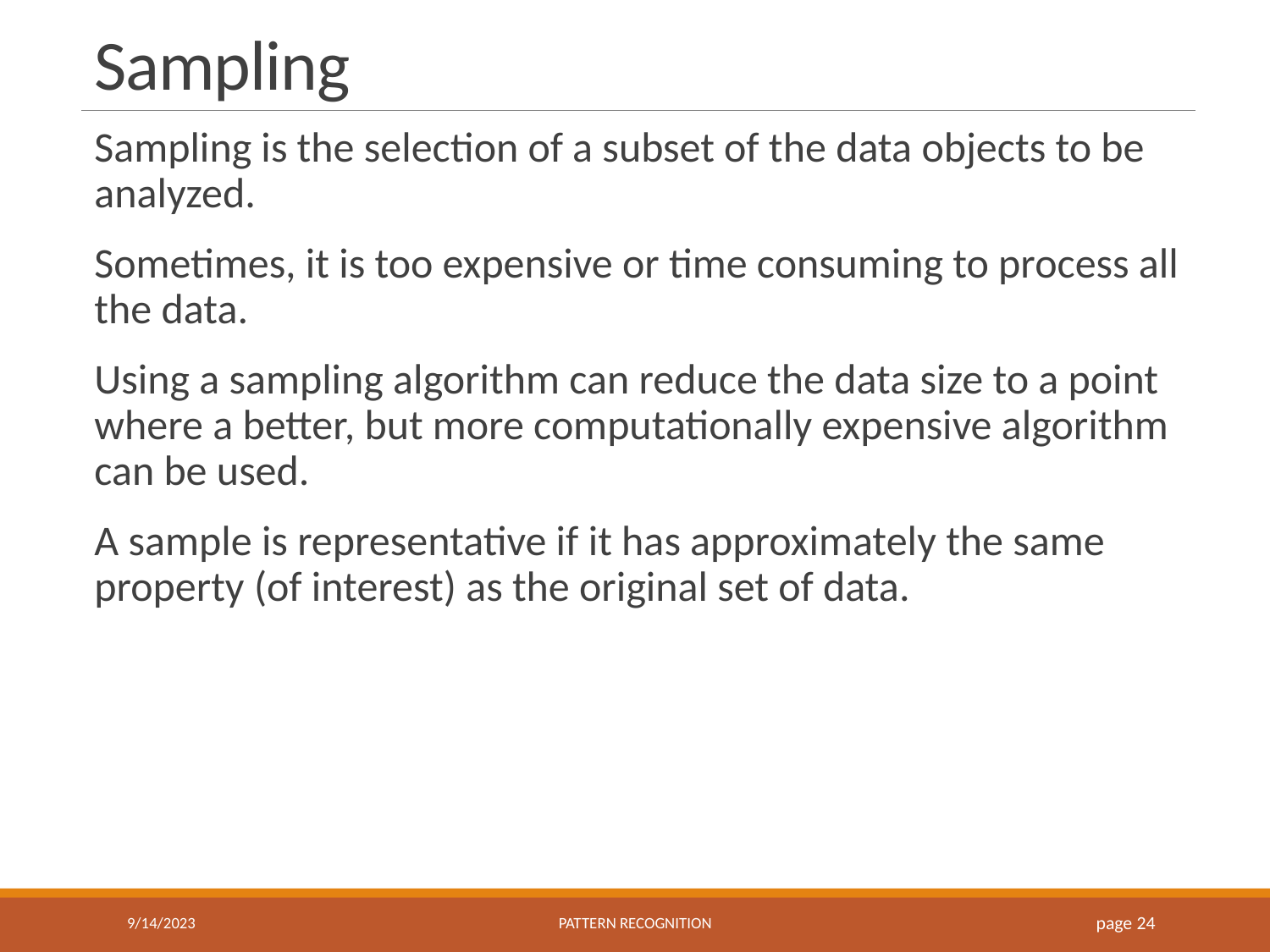

# Sampling
Sampling is the selection of a subset of the data objects to be analyzed.
Sometimes, it is too expensive or time consuming to process all the data.
Using a sampling algorithm can reduce the data size to a point where a better, but more computationally expensive algorithm can be used.
A sample is representative if it has approximately the same property (of interest) as the original set of data.
9/14/2023
Pattern recognition
page 24